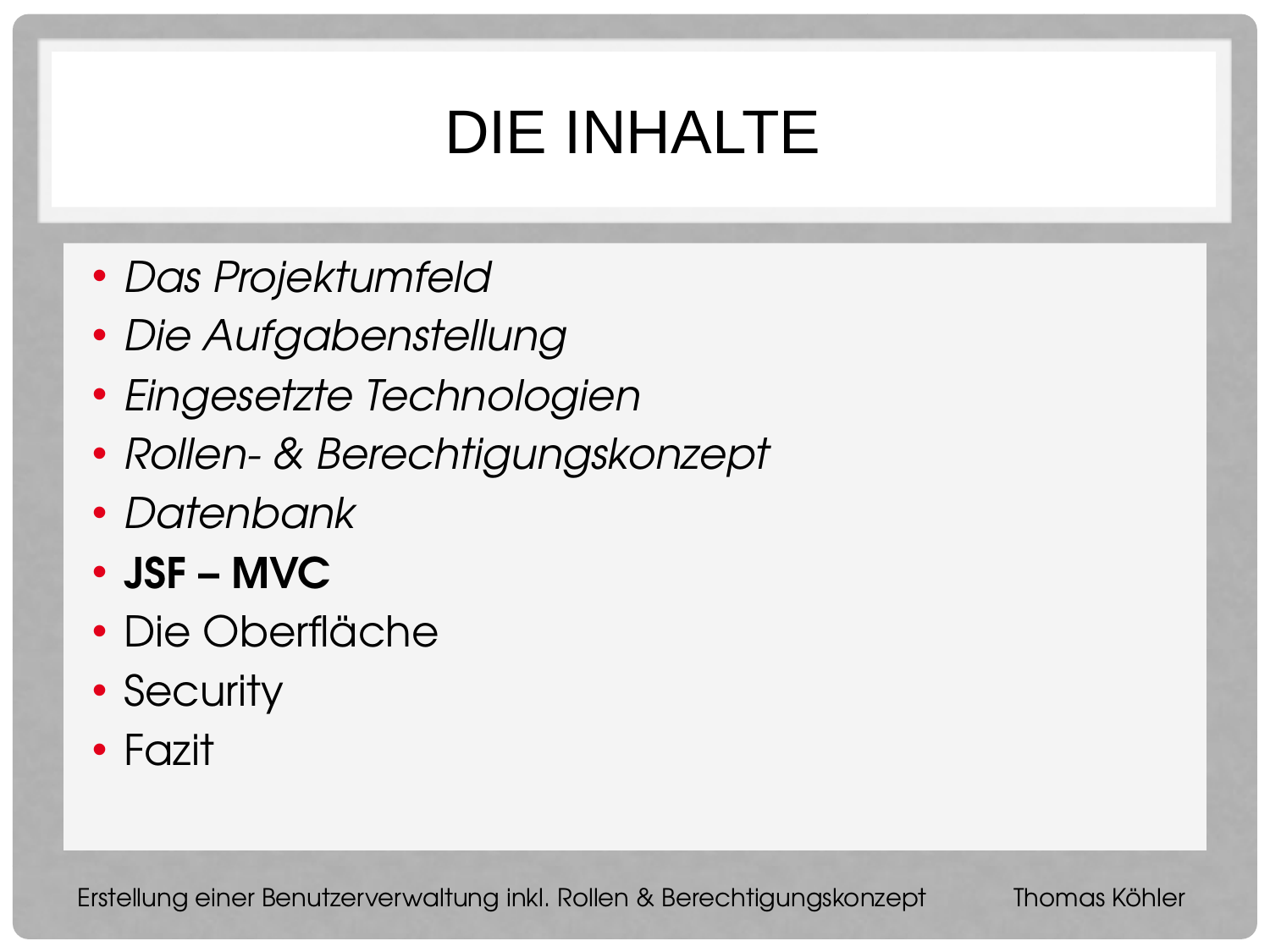

# Die Inhalte
Das Projektumfeld
Die Aufgabenstellung
Eingesetzte Technologien
Rollen- & Berechtigungskonzept
Datenbank
JSF – MVC
Die Oberfläche
Security
Fazit
Erstellung einer Benutzerverwaltung inkl. Rollen & Berechtigungskonzept	       Thomas Köhler